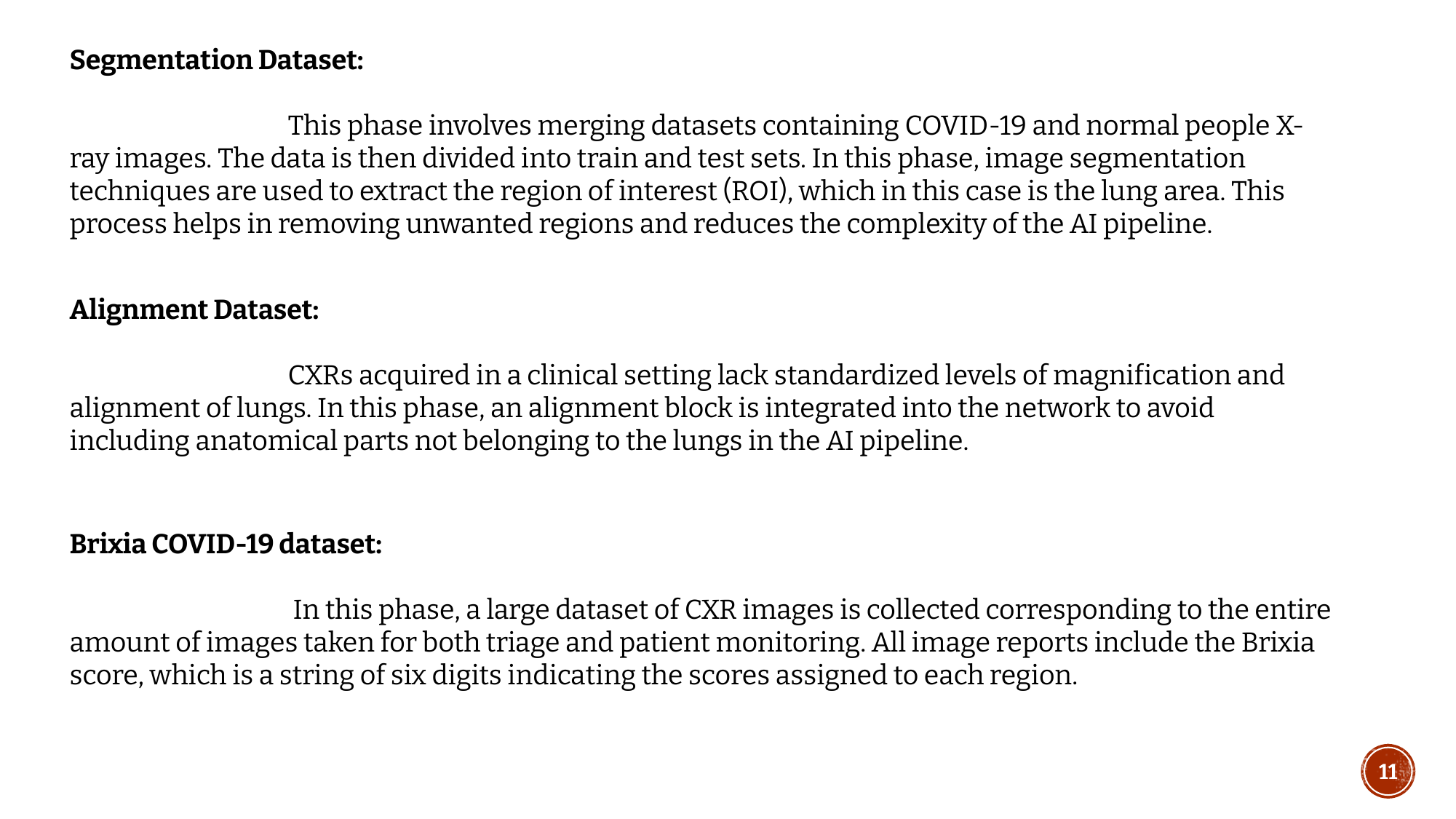

Segmentation Dataset:

		This phase involves merging datasets containing COVID-19 and normal people X-ray images. The data is then divided into train and test sets. In this phase, image segmentation techniques are used to extract the region of interest (ROI), which in this case is the lung area. This process helps in removing unwanted regions and reduces the complexity of the AI pipeline.
Alignment Dataset:

		CXRs acquired in a clinical setting lack standardized levels of magnification and alignment of lungs. In this phase, an alignment block is integrated into the network to avoid including anatomical parts not belonging to the lungs in the AI pipeline.
Brixia COVID-19 dataset:

		 In this phase, a large dataset of CXR images is collected corresponding to the entire amount of images taken for both triage and patient monitoring. All image reports include the Brixia score, which is a string of six digits indicating the scores assigned to each region.
11